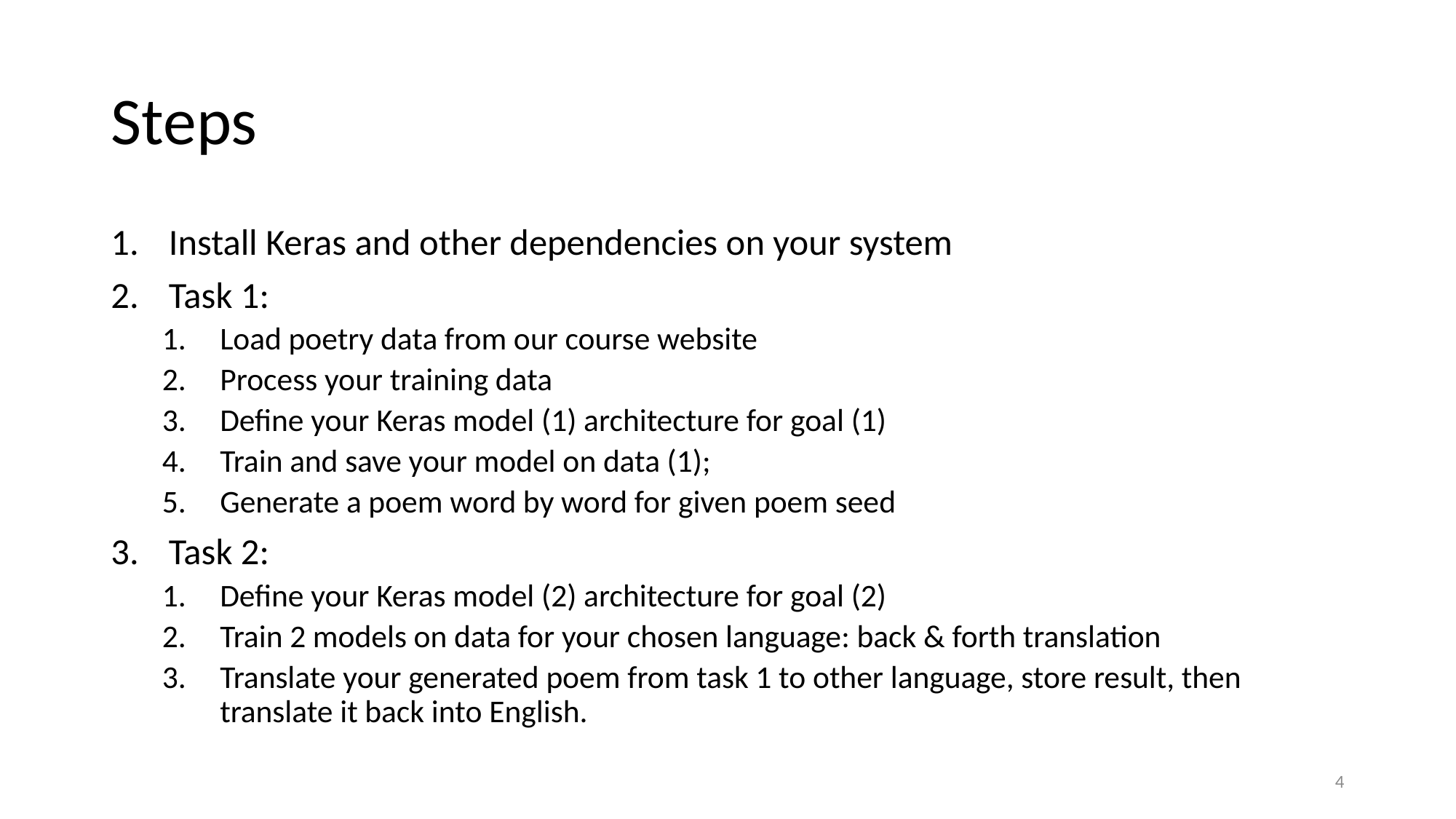

# Steps
Install Keras and other dependencies on your system
Task 1:
Load poetry data from our course website
Process your training data
Define your Keras model (1) architecture for goal (1)
Train and save your model on data (1);
Generate a poem word by word for given poem seed
Task 2:
Define your Keras model (2) architecture for goal (2)
Train 2 models on data for your chosen language: back & forth translation
Translate your generated poem from task 1 to other language, store result, then translate it back into English.

4